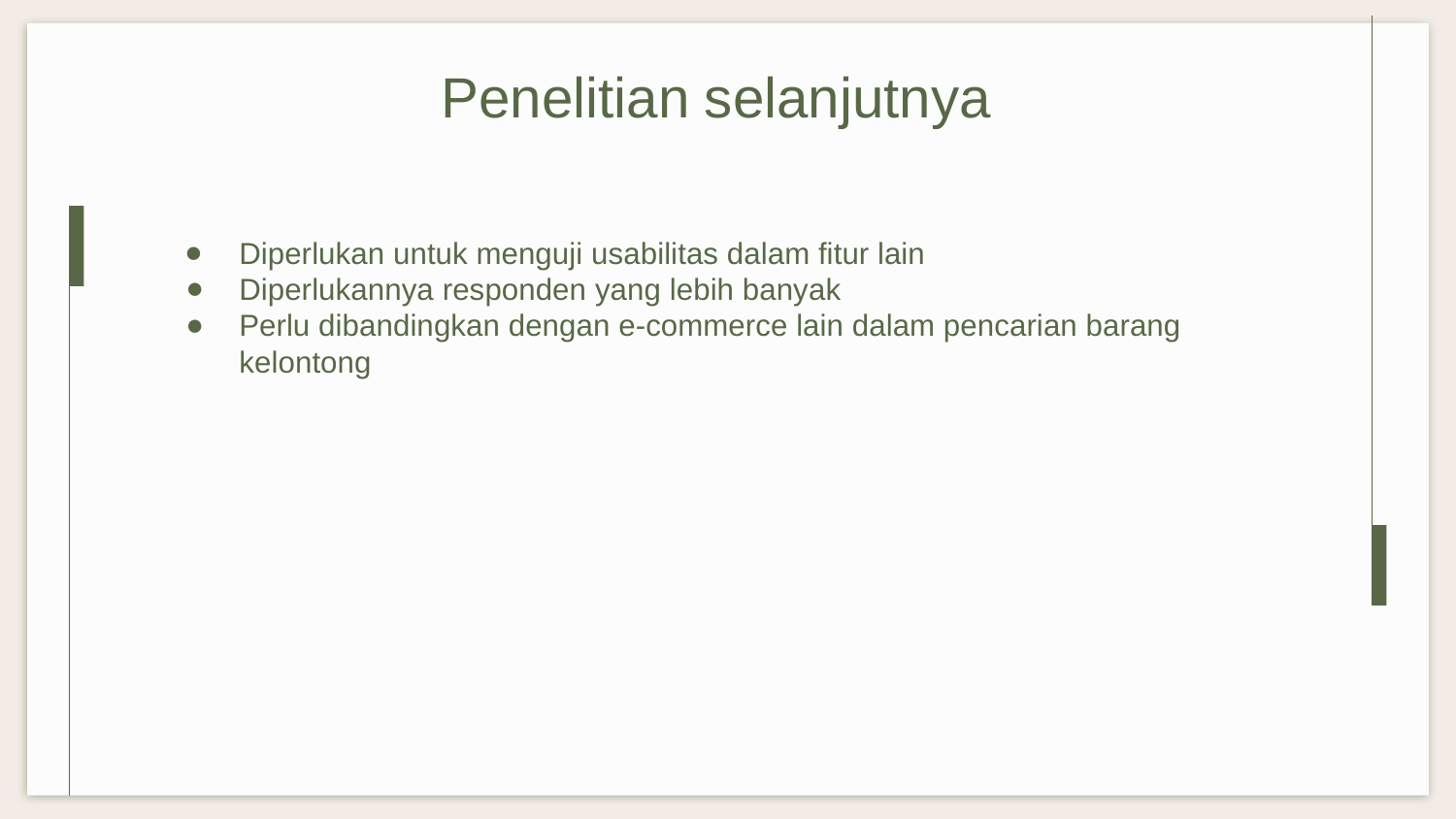

# Penelitian selanjutnya
Diperlukan untuk menguji usabilitas dalam fitur lain
Diperlukannya responden yang lebih banyak
Perlu dibandingkan dengan e-commerce lain dalam pencarian barang kelontong